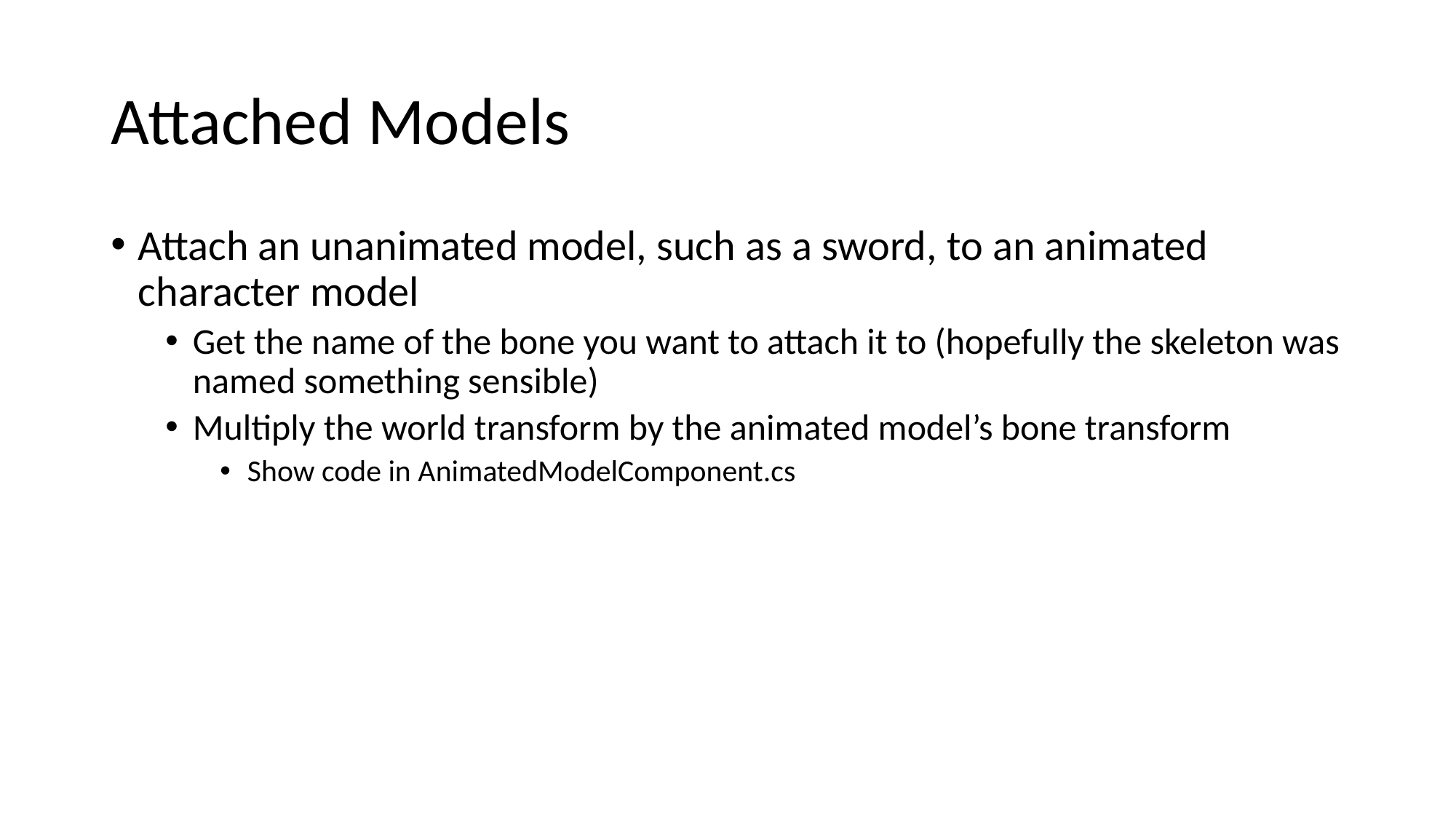

# Attached Models
Attach an unanimated model, such as a sword, to an animated character model
Get the name of the bone you want to attach it to (hopefully the skeleton was named something sensible)
Multiply the world transform by the animated model’s bone transform
Show code in AnimatedModelComponent.cs